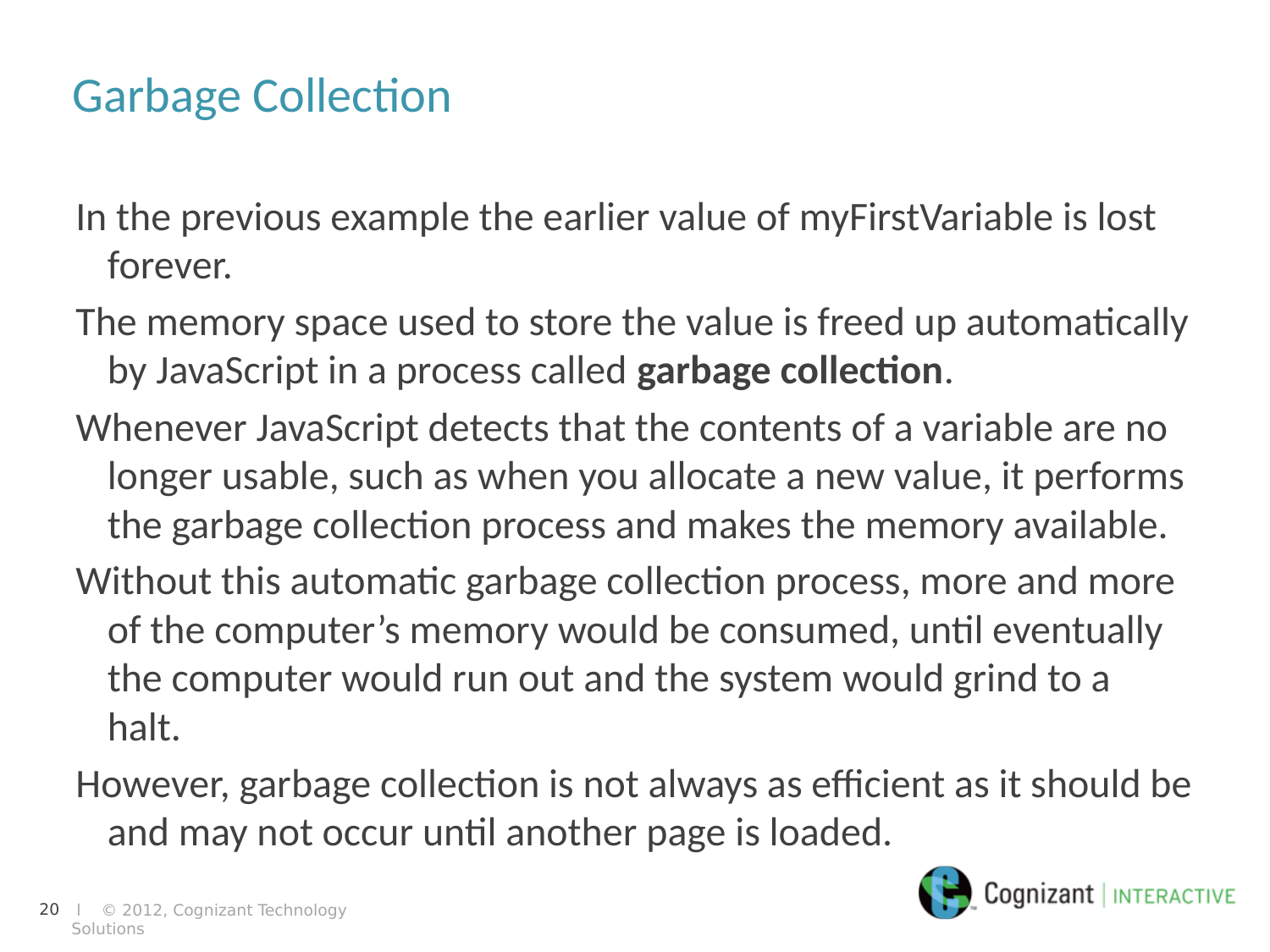

# Garbage Collection
In the previous example the earlier value of myFirstVariable is lost forever.
The memory space used to store the value is freed up automatically by JavaScript in a process called garbage collection.
Whenever JavaScript detects that the contents of a variable are no longer usable, such as when you allocate a new value, it performs the garbage collection process and makes the memory available.
Without this automatic garbage collection process, more and more of the computer’s memory would be consumed, until eventually the computer would run out and the system would grind to a halt.
However, garbage collection is not always as efficient as it should be and may not occur until another page is loaded.